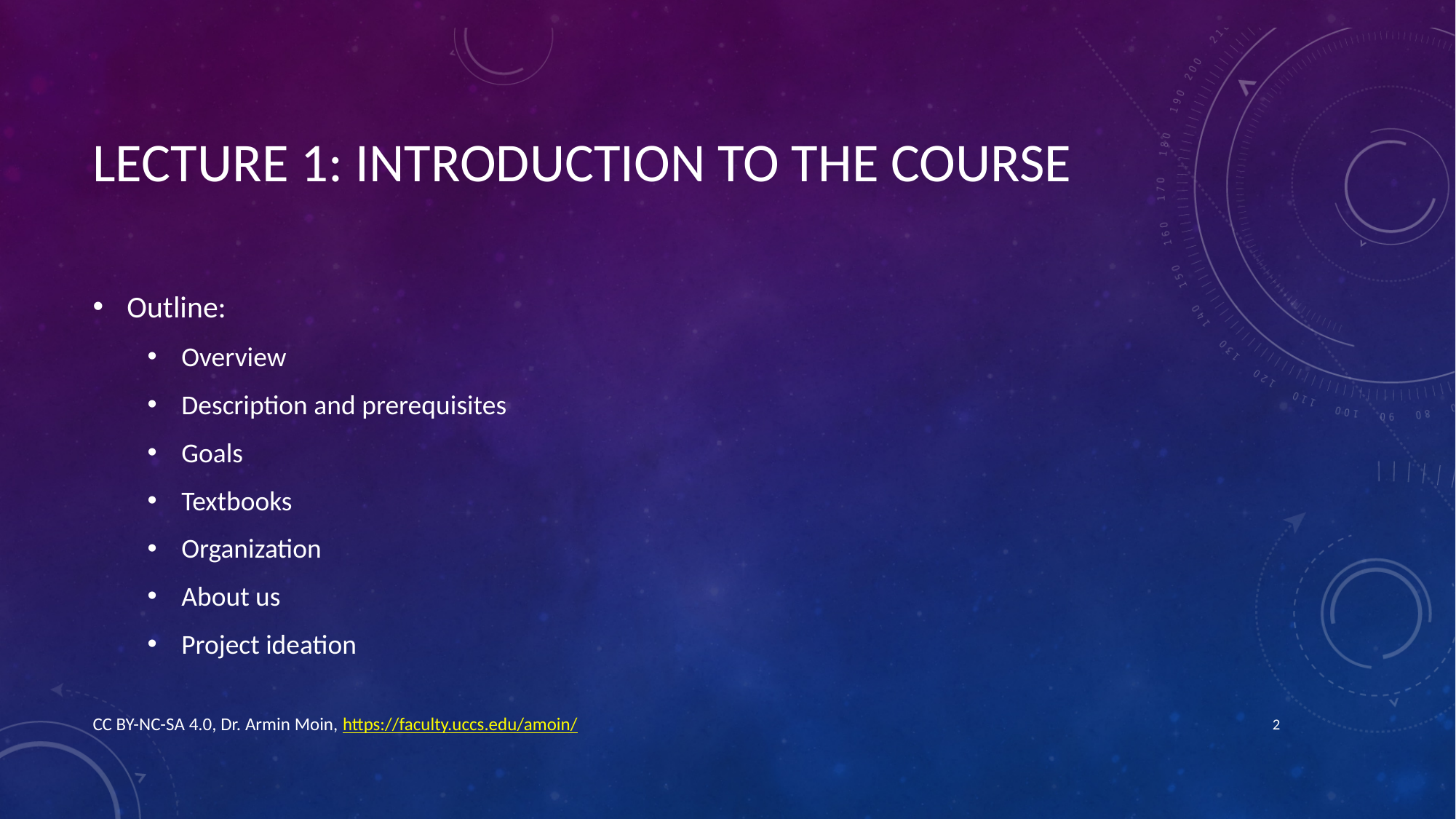

# Lecture 1: Introduction to the course
Outline:
Overview
Description and prerequisites
Goals
Textbooks
Organization
About us
Project ideation
CC BY-NC-SA 4.0, Dr. Armin Moin, https://faculty.uccs.edu/amoin/
2